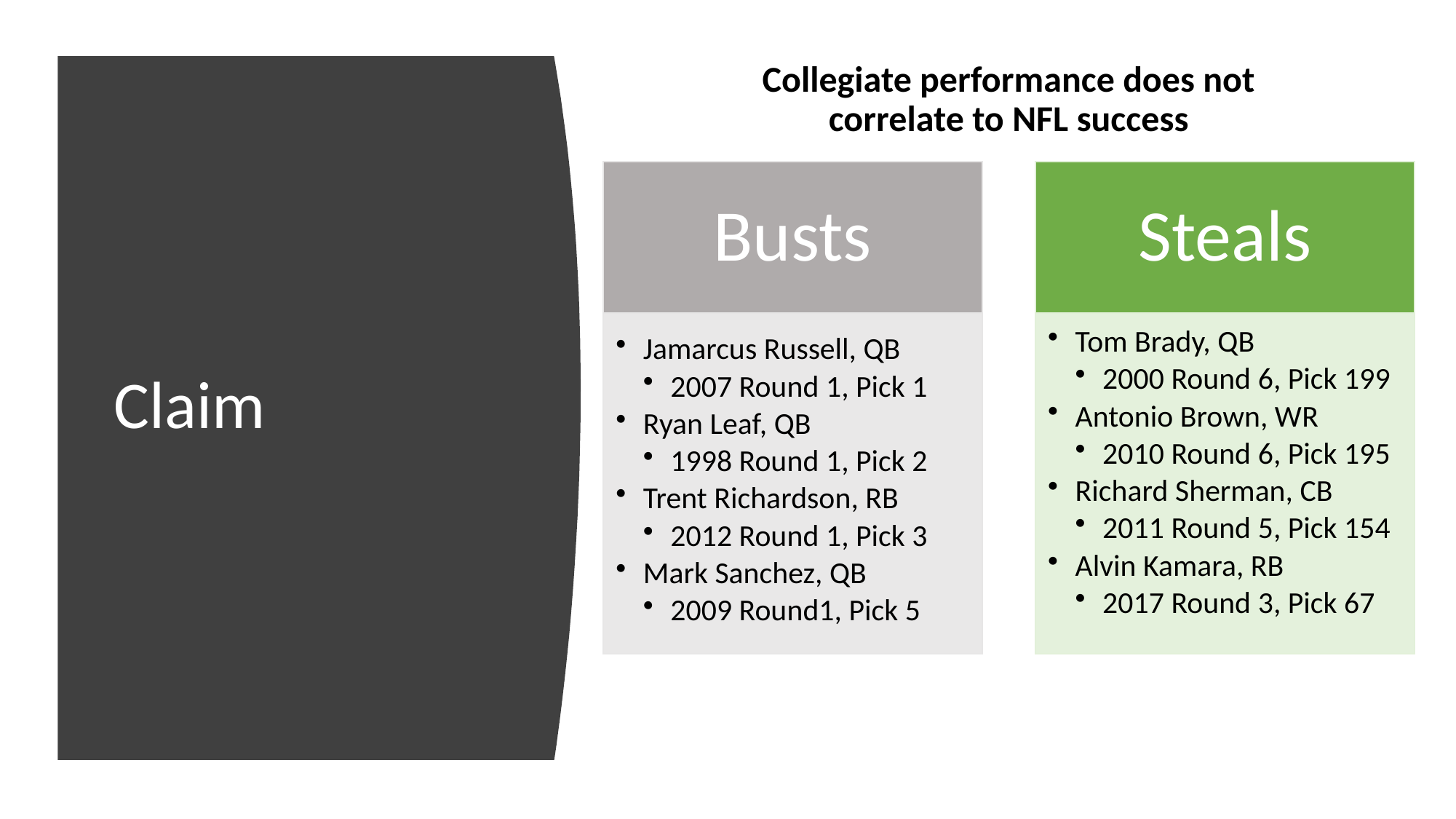

Collegiate performance does not correlate to NFL success
Busts
Jamarcus Russell, QB
2007 Round 1, Pick 1
Ryan Leaf, QB
1998 Round 1, Pick 2
Trent Richardson, RB
2012 Round 1, Pick 3
Mark Sanchez, QB
2009 Round1, Pick 5
Steals
Tom Brady, QB
2000 Round 6, Pick 199
Antonio Brown, WR
2010 Round 6, Pick 195
Richard Sherman, CB
2011 Round 5, Pick 154
Alvin Kamara, RB
2017 Round 3, Pick 67

# Claim